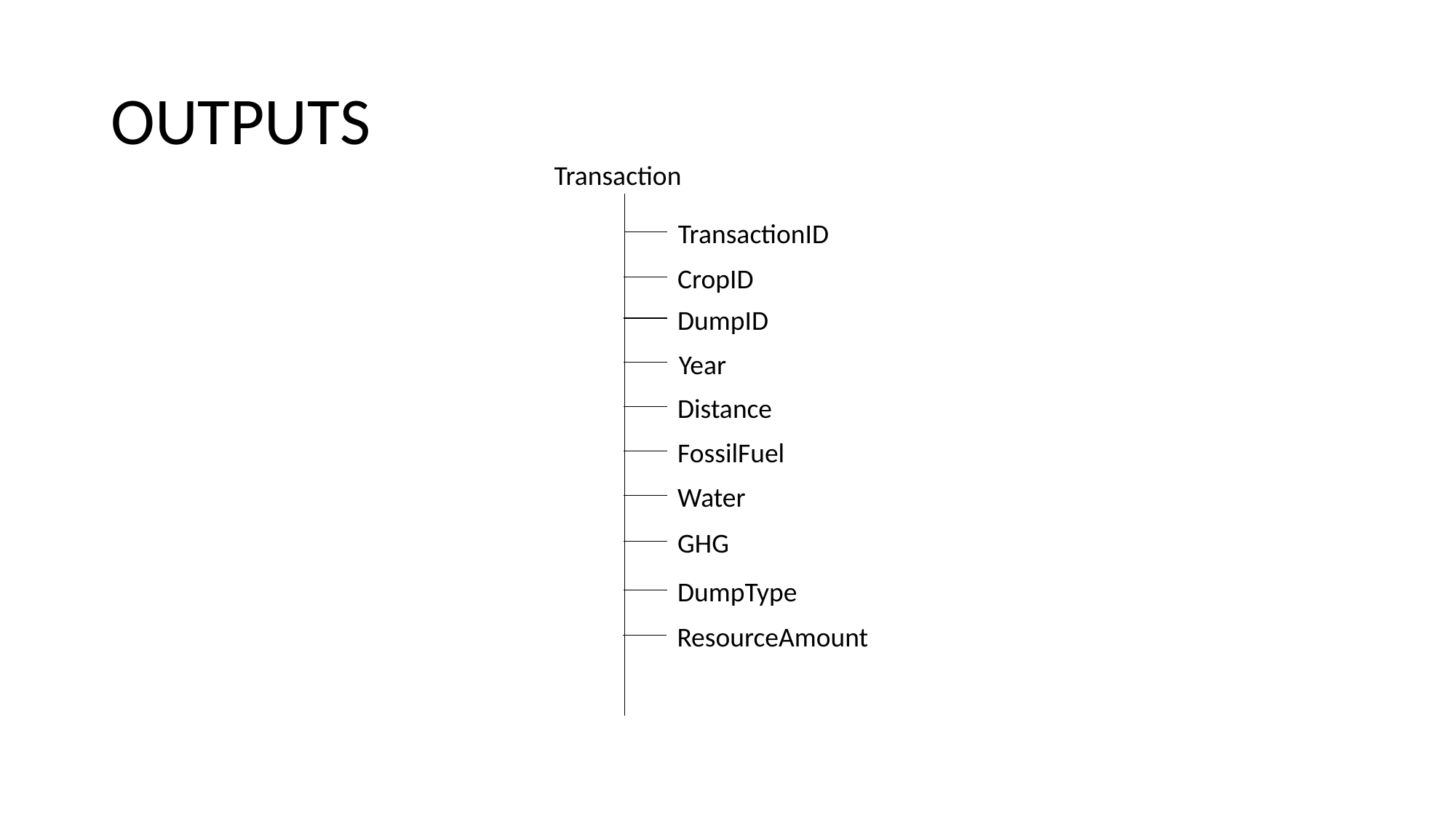

# OUTPUTS
Transaction
TransactionID
CropID
DumpID
Year
Distance
FossilFuel
Water
GHG
DumpType
ResourceAmount